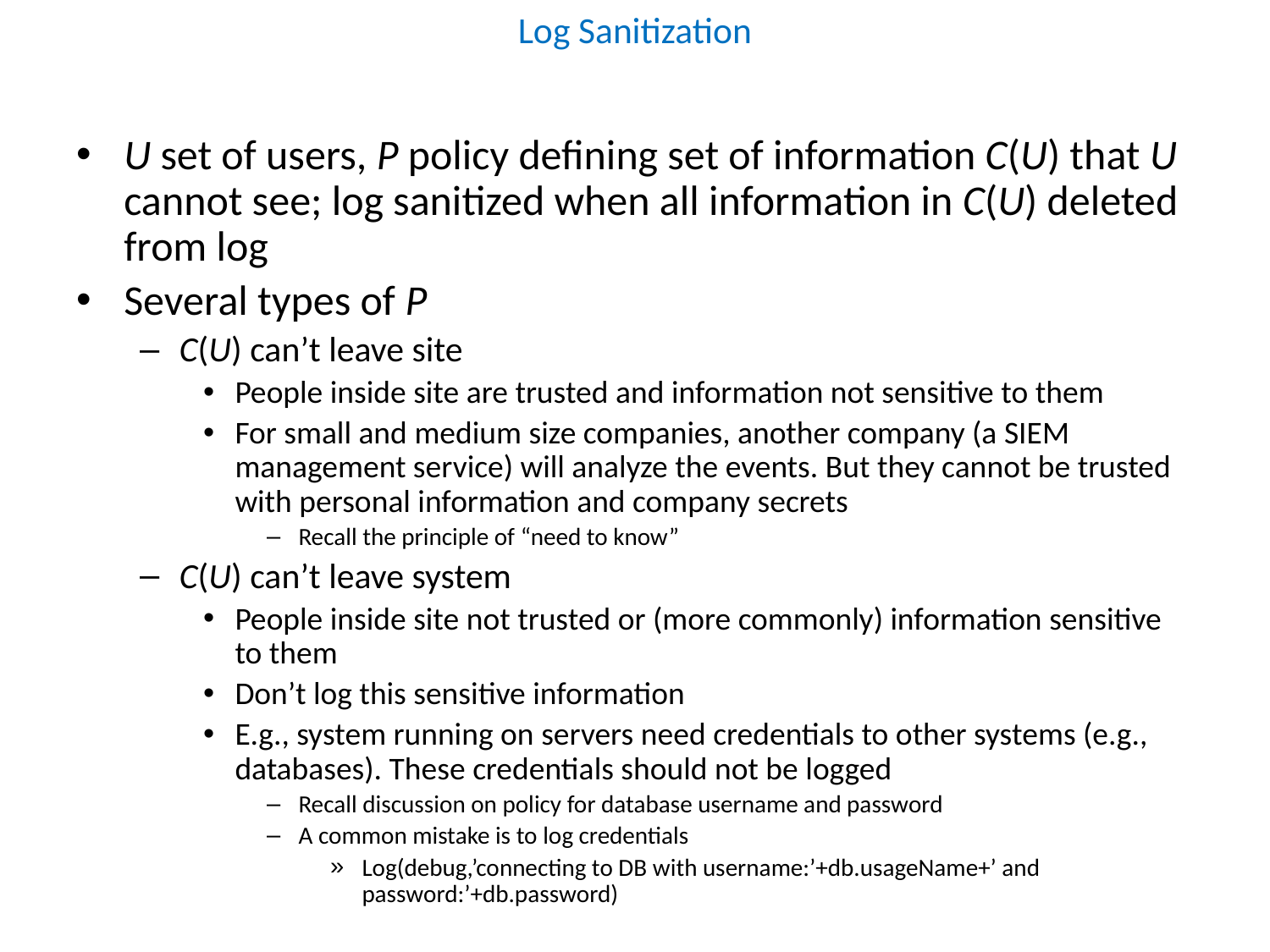

# Log Sanitization
U set of users, P policy defining set of information C(U) that U cannot see; log sanitized when all information in C(U) deleted from log
Several types of P
C(U) can’t leave site
People inside site are trusted and information not sensitive to them
For small and medium size companies, another company (a SIEM management service) will analyze the events. But they cannot be trusted with personal information and company secrets
Recall the principle of “need to know”
C(U) can’t leave system
People inside site not trusted or (more commonly) information sensitive to them
Don’t log this sensitive information
E.g., system running on servers need credentials to other systems (e.g., databases). These credentials should not be logged
Recall discussion on policy for database username and password
A common mistake is to log credentials
Log(debug,’connecting to DB with username:’+db.usageName+’ and password:’+db.password)